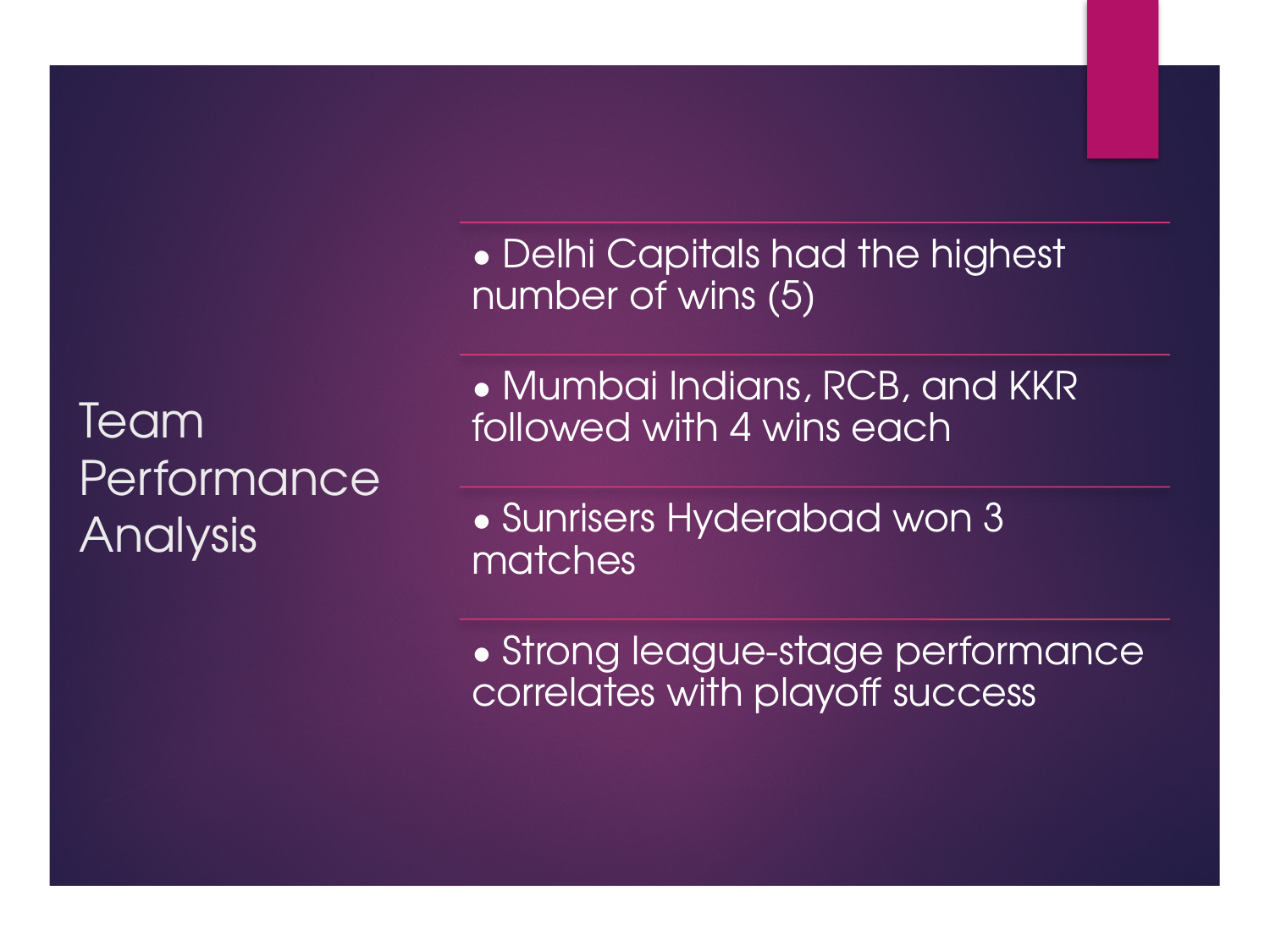

# Team Performance Analysis
• Delhi Capitals had the highest number of wins (5)
• Mumbai Indians, RCB, and KKR followed with 4 wins each
• Sunrisers Hyderabad won 3 matches
• Strong league-stage performance correlates with playoff success